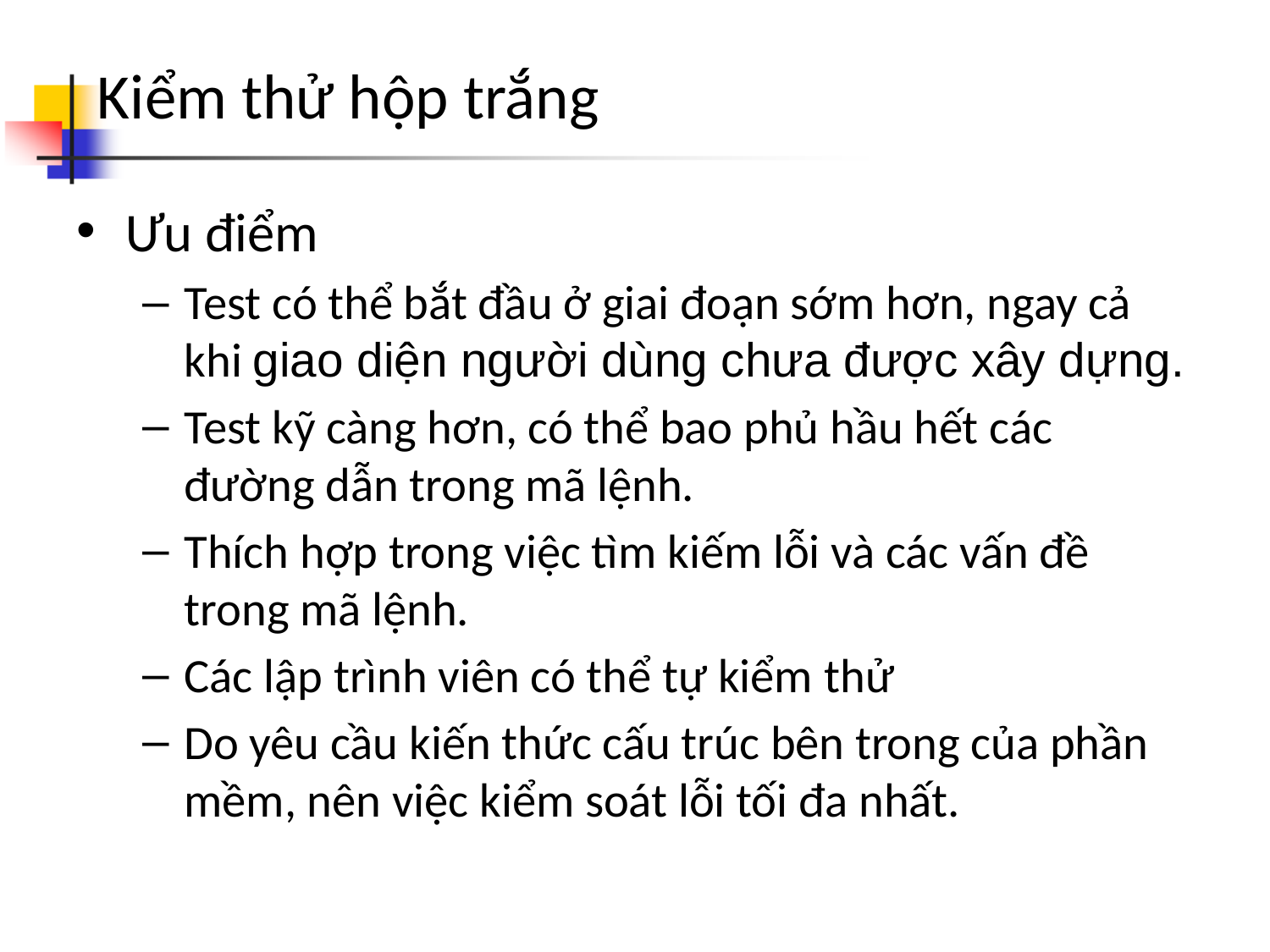

# Kiểm thử hộp trắng
Ưu điểm
Test có thể bắt đầu ở giai đoạn sớm hơn, ngay cả khi giao diện người dùng chưa được xây dựng.
Test kỹ càng hơn, có thể bao phủ hầu hết các đường dẫn trong mã lệnh.
Thích hợp trong việc tìm kiếm lỗi và các vấn đề trong mã lệnh.
Các lập trình viên có thể tự kiểm thử
Do yêu cầu kiến thức cấu trúc bên trong của phần mềm, nên việc kiểm soát lỗi tối đa nhất.